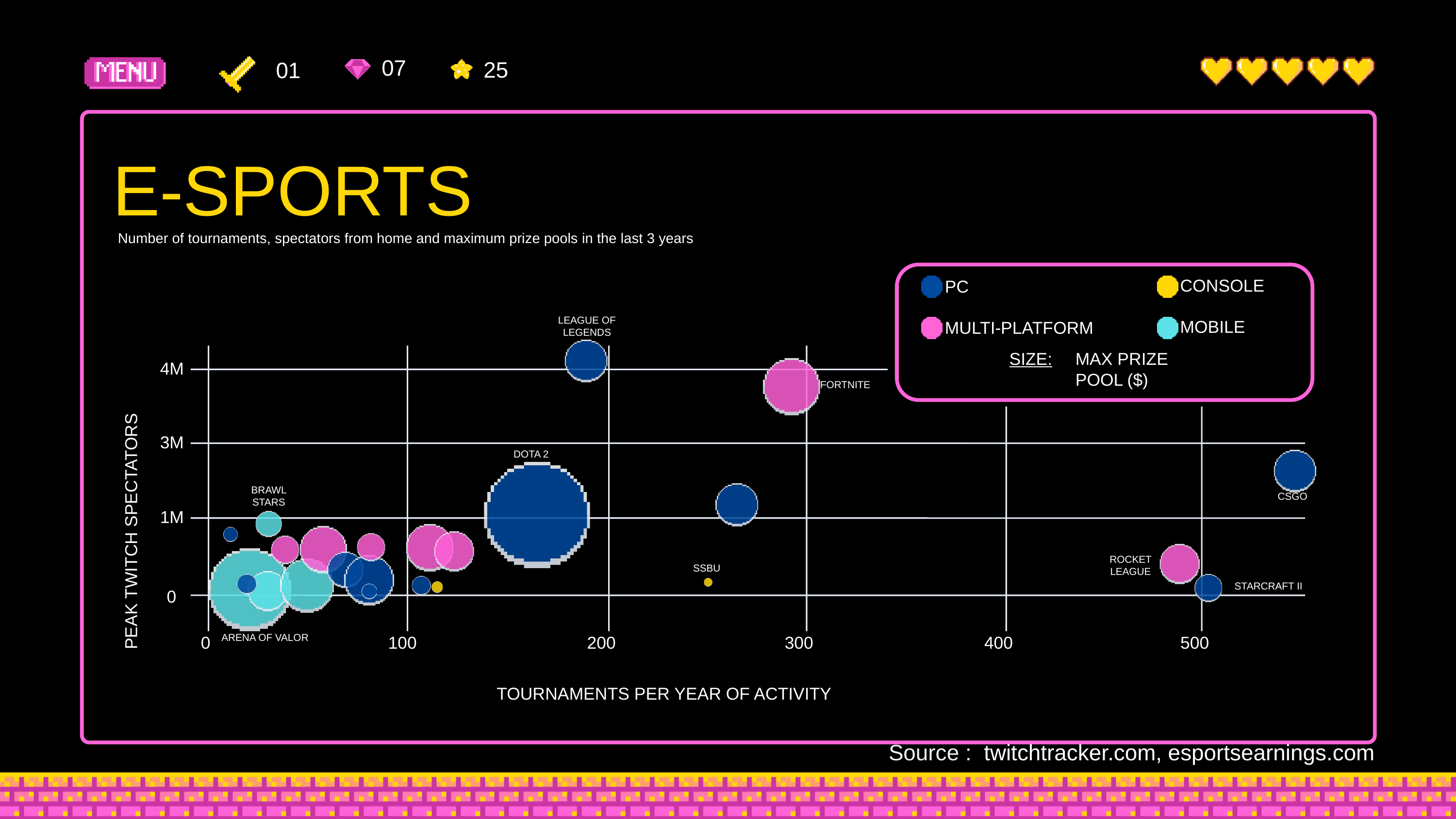

01

07

25

E-SPORTS
Number of tournaments, spectators from home and maximum prize pools in the last 3 years

CONSOLE

MOBILE
PC

MULTI-PLATFORM

LEAGUE OF LEGENDS

SIZE:
MAX PRIZE POOL ($)
4M

FORTNITE

3M

DOTA 2

BRAWL STARS
PEAK TWITCH SPECTATORS
CSGO
1M

ROCKET LEAGUE

SSBU

STARCRAFT II

0

ARENA OF VALOR
0
100
200
300
400
500
TOURNAMENTS PER YEAR OF ACTIVITY
Source :  twitchtracker.com, esportsearnings.com